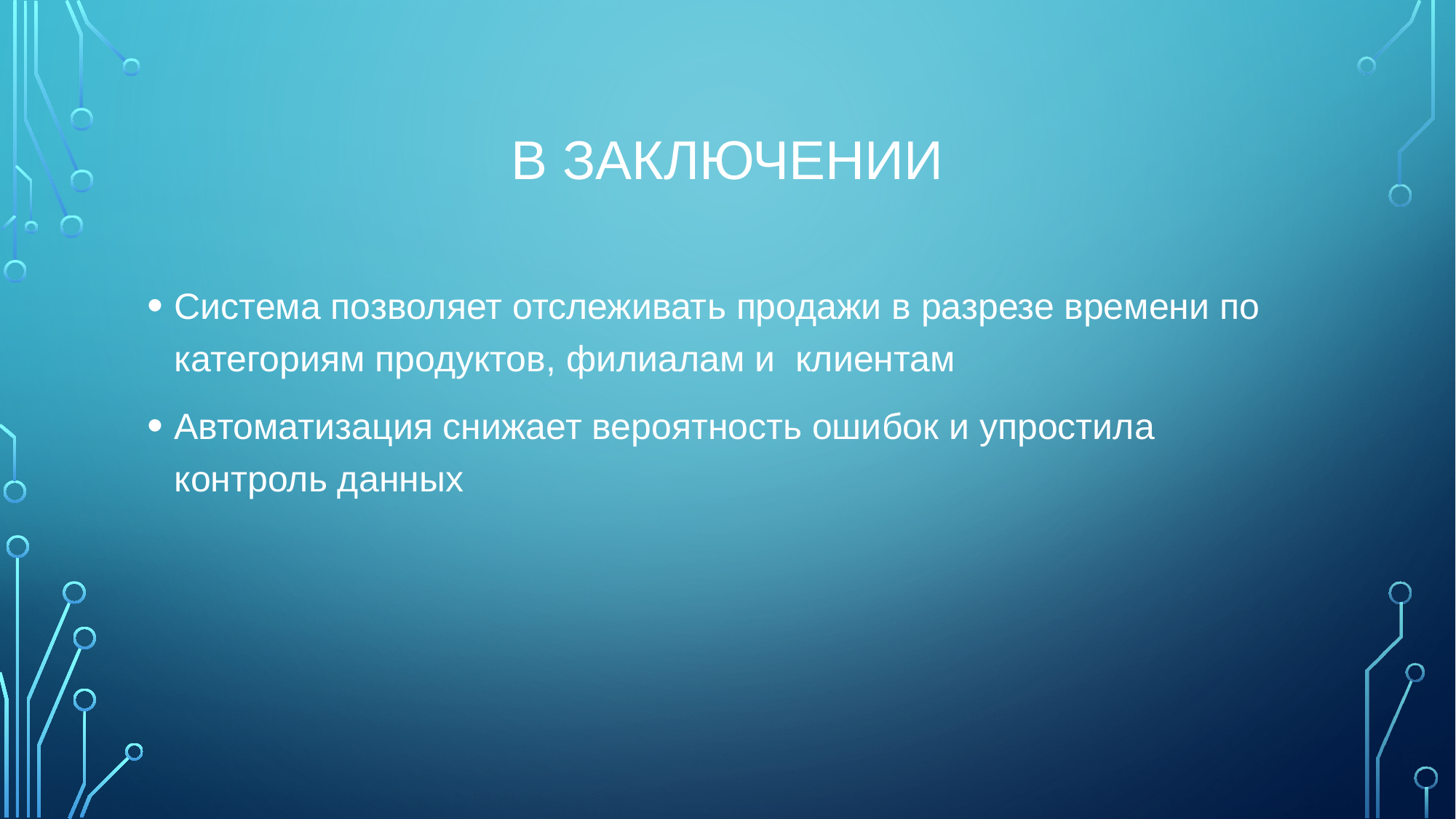

# В Заключении
Система позволяет отслеживать продажи в разрезе времени по категориям продуктов, филиалам и  клиентам
Автоматизация снижает вероятность ошибок и упростила контроль данных